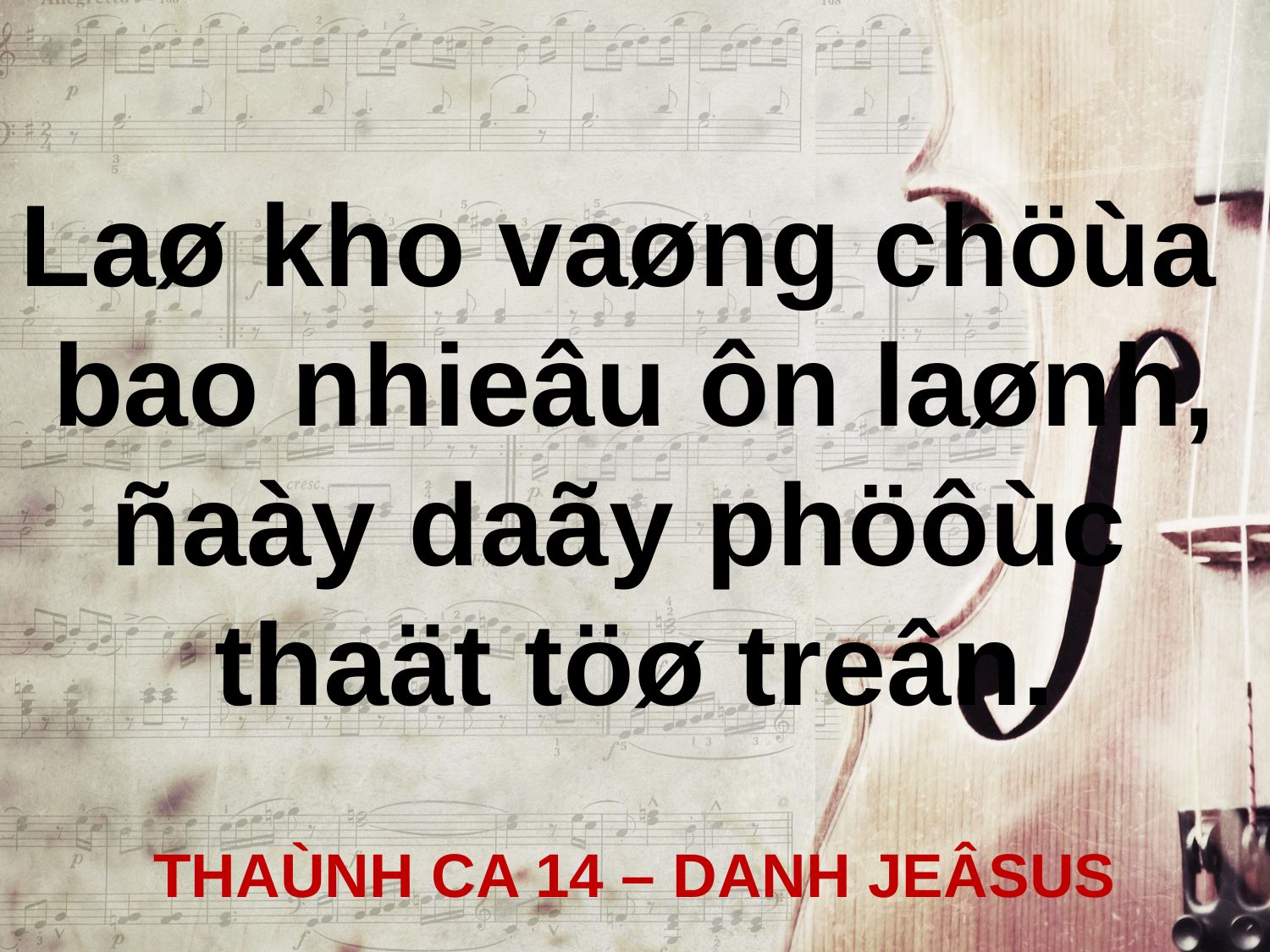

Laø kho vaøng chöùa
bao nhieâu ôn laønh,
ñaày daãy phöôùc
thaät töø treân.
THAÙNH CA 14 – DANH JEÂSUS